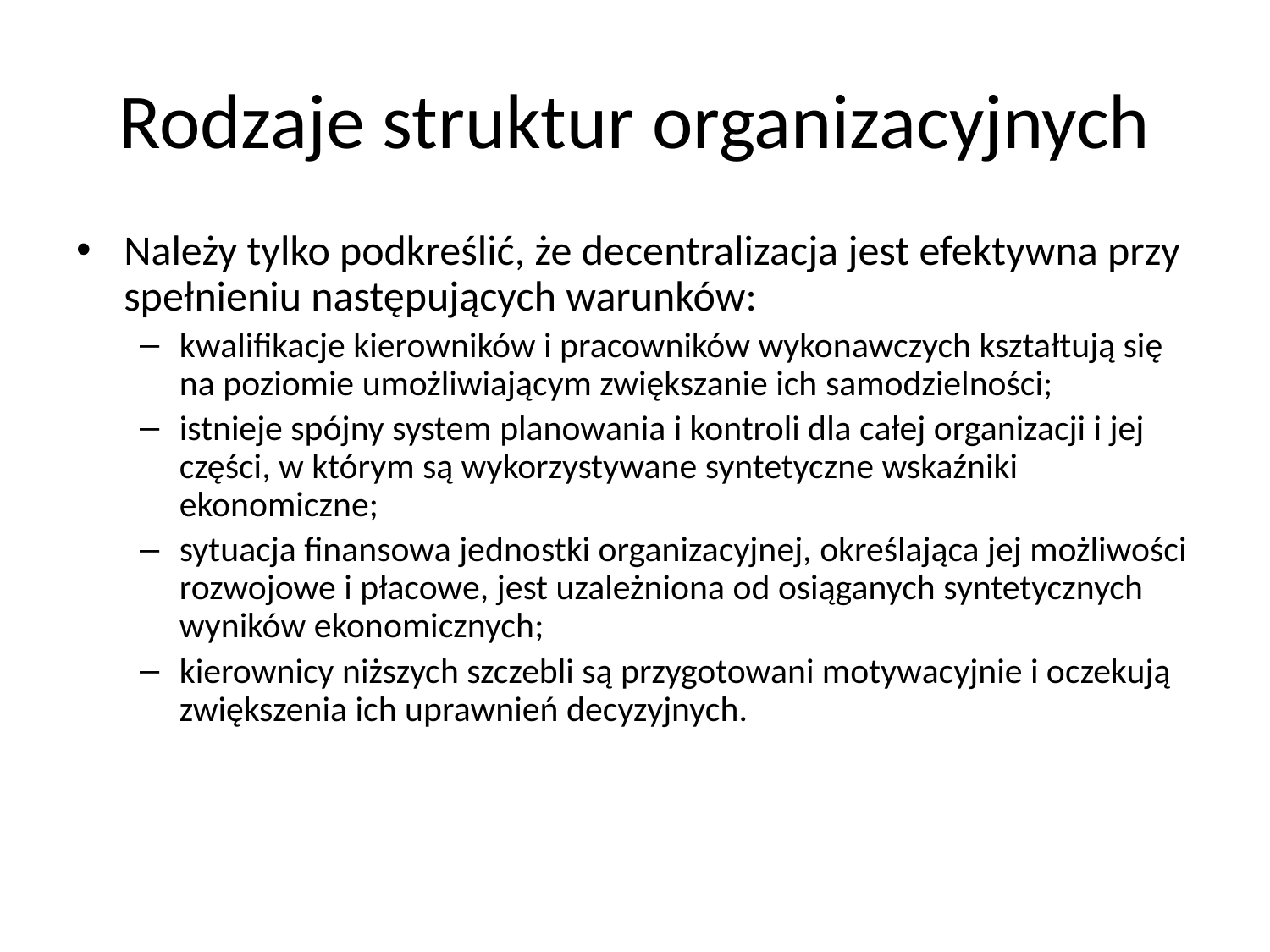

# Rodzaje struktur organizacyjnych
Należy tylko podkreślić, że decentralizacja jest efektywna przy spełnieniu następujących warunków:
kwalifikacje kierowników i pracowników wykonawczych kształtują się na poziomie umożliwiającym zwiększanie ich samodzielności;
istnieje spójny system planowania i kontroli dla całej organizacji i jej części, w którym są wykorzystywane syntetyczne wskaźniki ekonomiczne;
sytuacja finansowa jednostki organizacyjnej, określająca jej możliwości rozwojowe i płacowe, jest uzależniona od osiąganych syntetycznych wyników ekonomicznych;
kierownicy niższych szczebli są przygotowani motywacyjnie i oczekują zwiększenia ich uprawnień decyzyjnych.